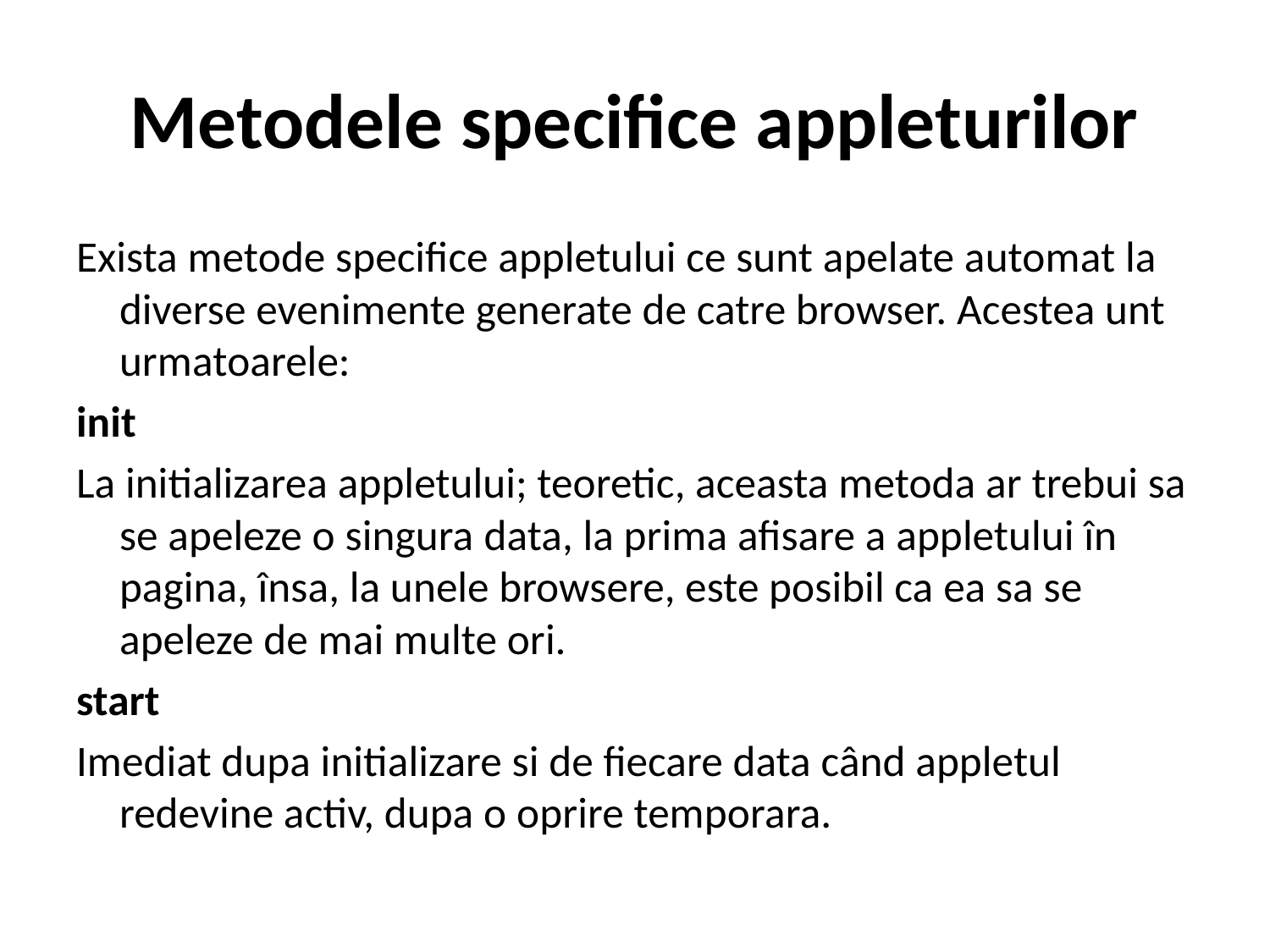

# Metodele specifice appleturilor
Exista metode specifice appletului ce sunt apelate automat la diverse evenimente generate de catre browser. Acestea unt urmatoarele:
init
La initializarea appletului; teoretic, aceasta metoda ar trebui sa se apeleze o singura data, la prima afisare a appletului în pagina, însa, la unele browsere, este posibil ca ea sa se apeleze de mai multe ori.
start
Imediat dupa initializare si de fiecare data când appletul redevine activ, dupa o oprire temporara.